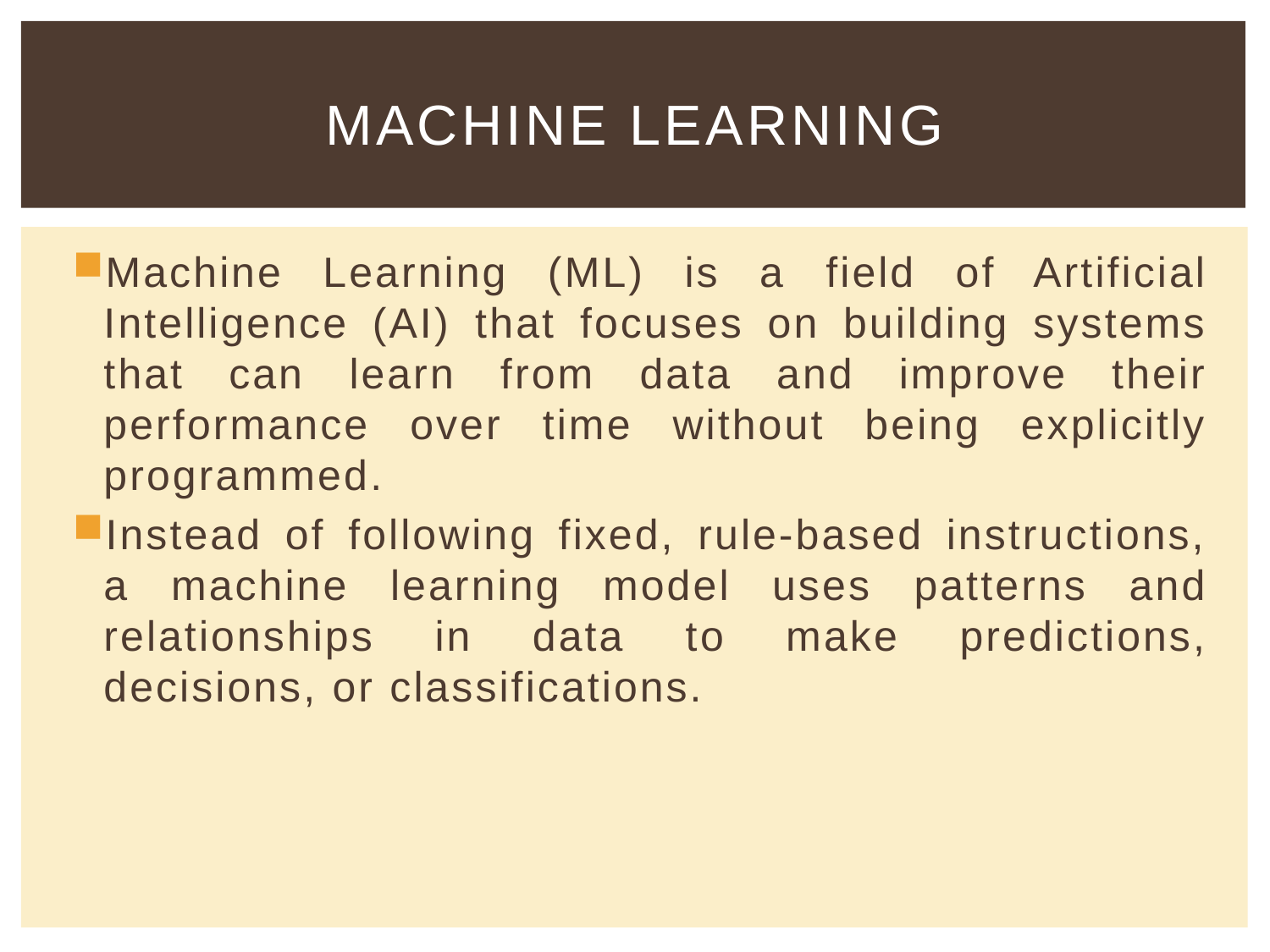

# Machine learning
Machine Learning (ML) is a field of Artificial Intelligence (AI) that focuses on building systems that can learn from data and improve their performance over time without being explicitly programmed.
Instead of following fixed, rule-based instructions, a machine learning model uses patterns and relationships in data to make predictions, decisions, or classifications.